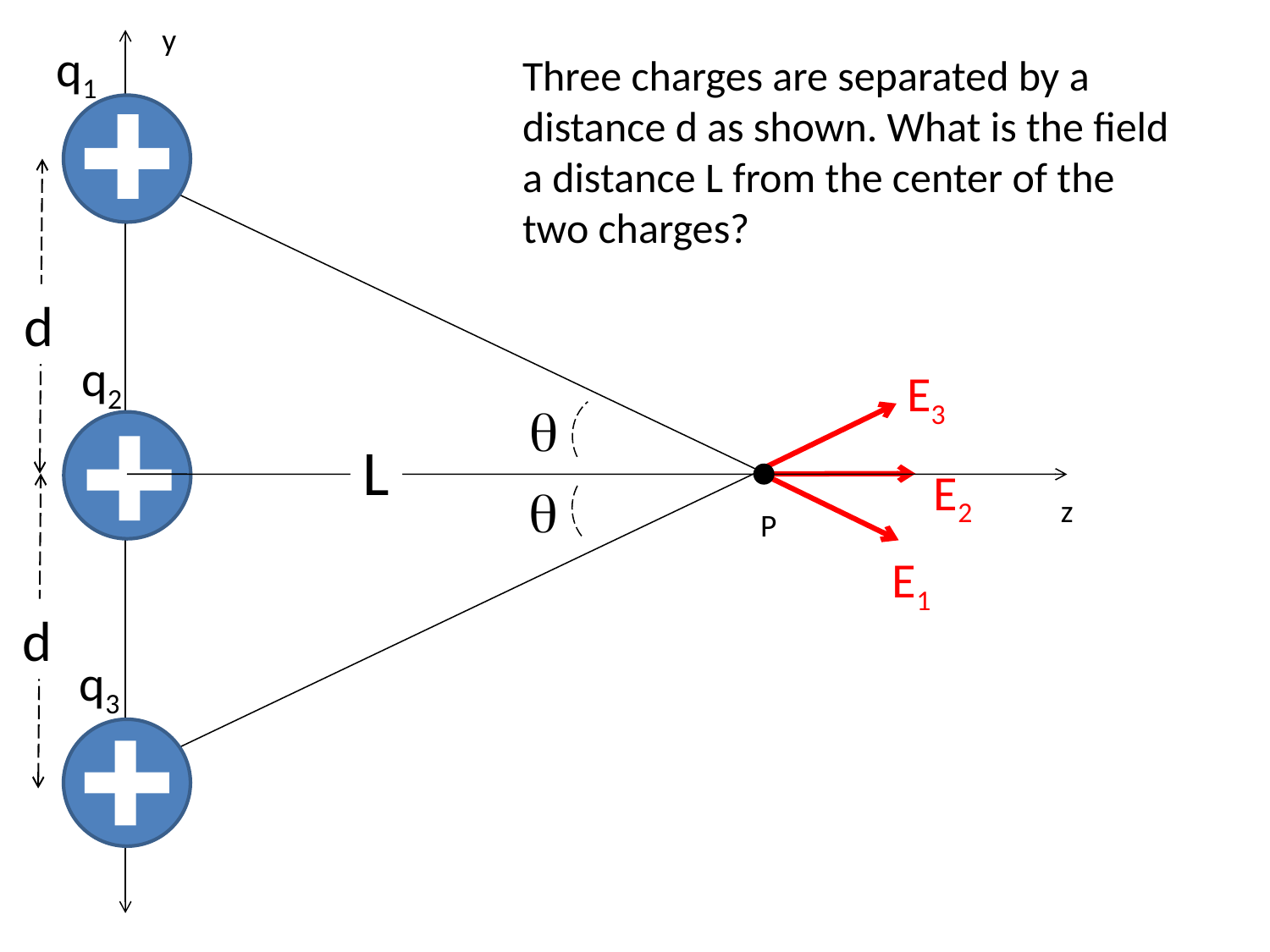

y
q1
Three charges are separated by a distance d as shown. What is the field a distance L from the center of the two charges?

d
q2
E3
θ

L
E2

θ
z
P
E1
d
q3